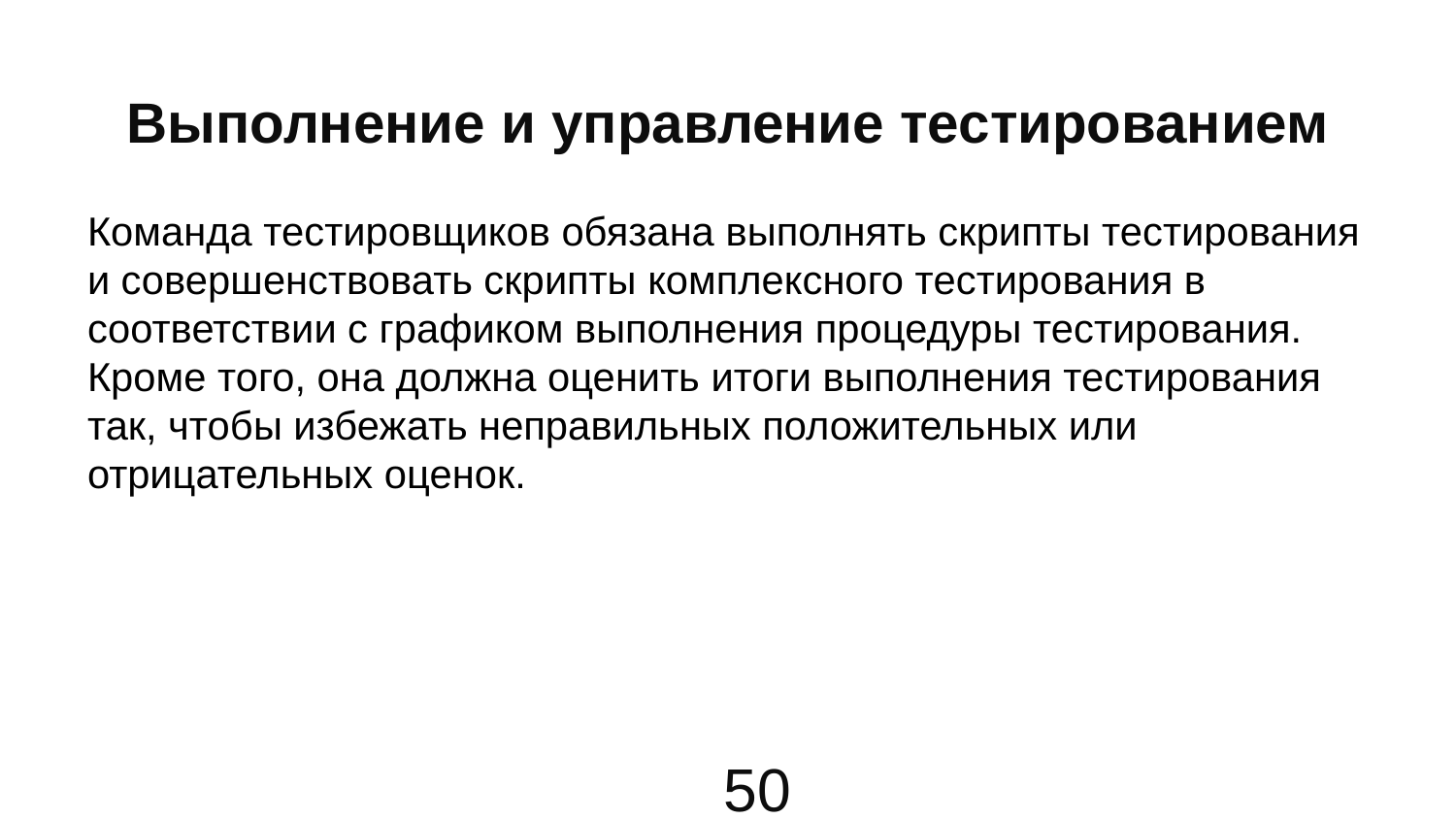

# Выполнение и управление тестированием
Команда тестировщиков обязана выполнять скрипты тестирования и со­вершенствовать скрипты комплексного тестирования в соответствии с графиком выполнения процедуры тестирования. Кроме того, она должна оценить итоги выполнения тестирования так, чтобы избежать неправи­льных положительных или отрицательных оценок.
50